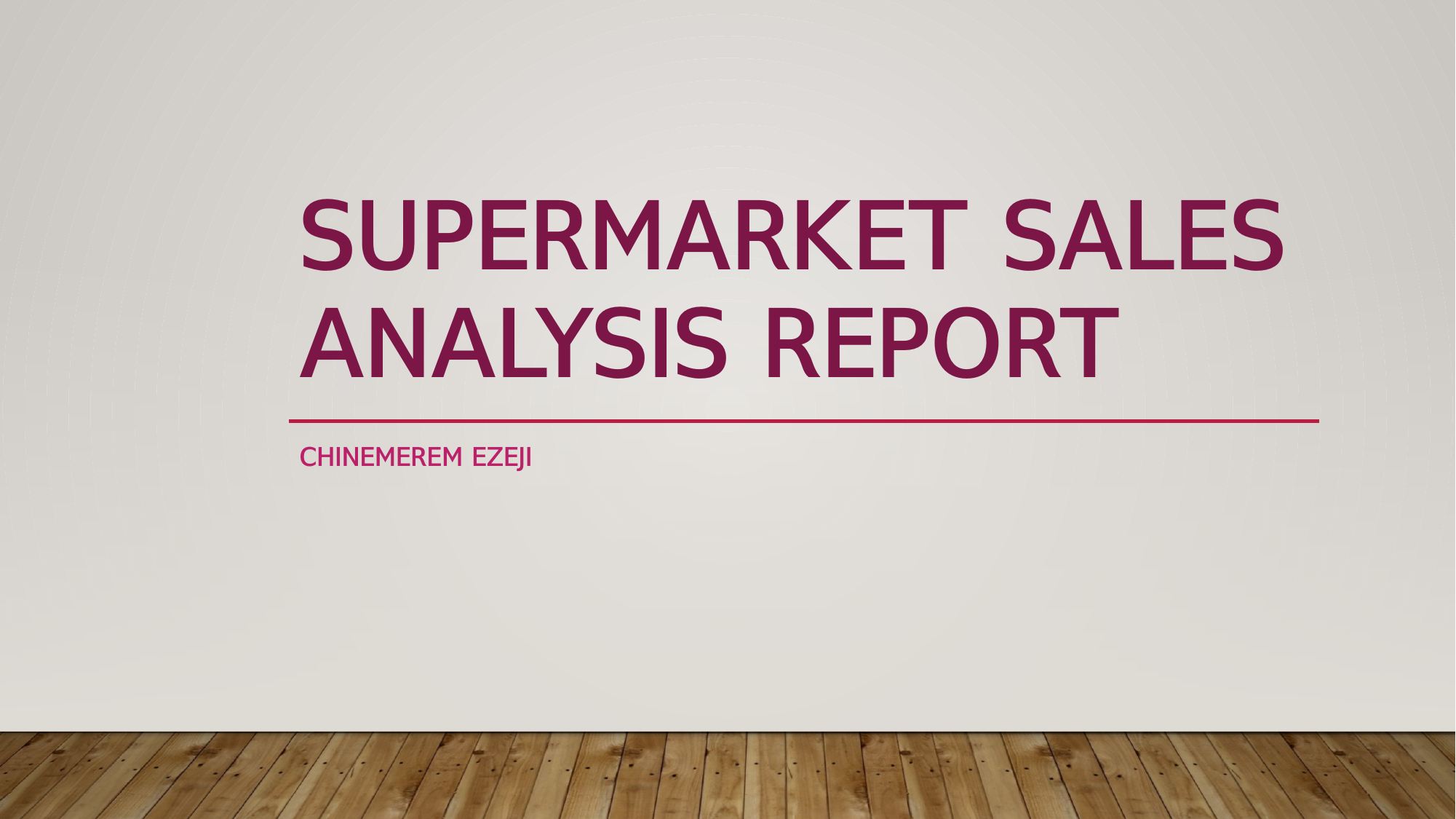

# Supermarket Sales Analysis REPORT
CHINEMEREM EZEJI